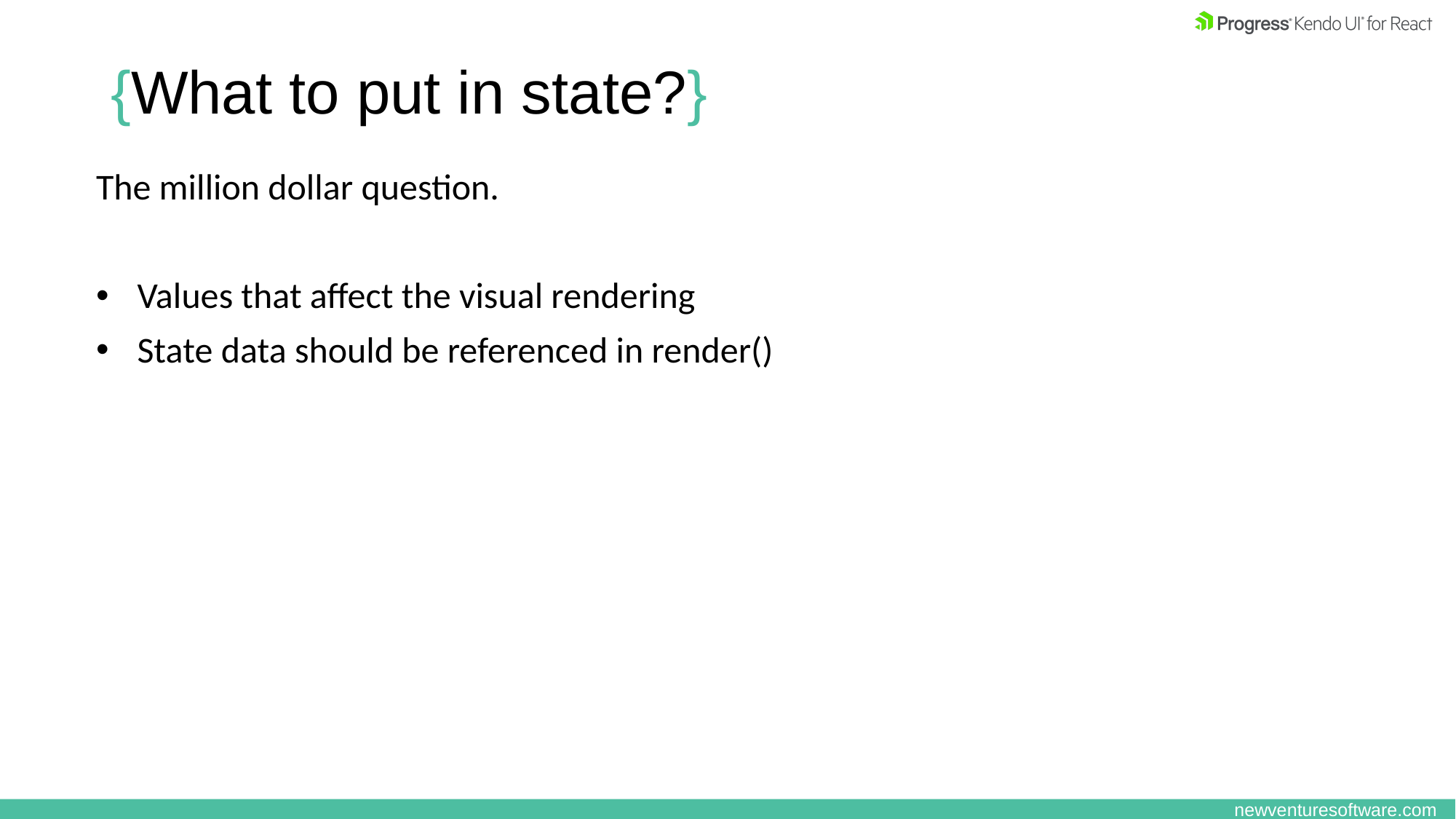

# {What to put in state?}
The million dollar question.

Values that affect the visual rendering
State data should be referenced in render()